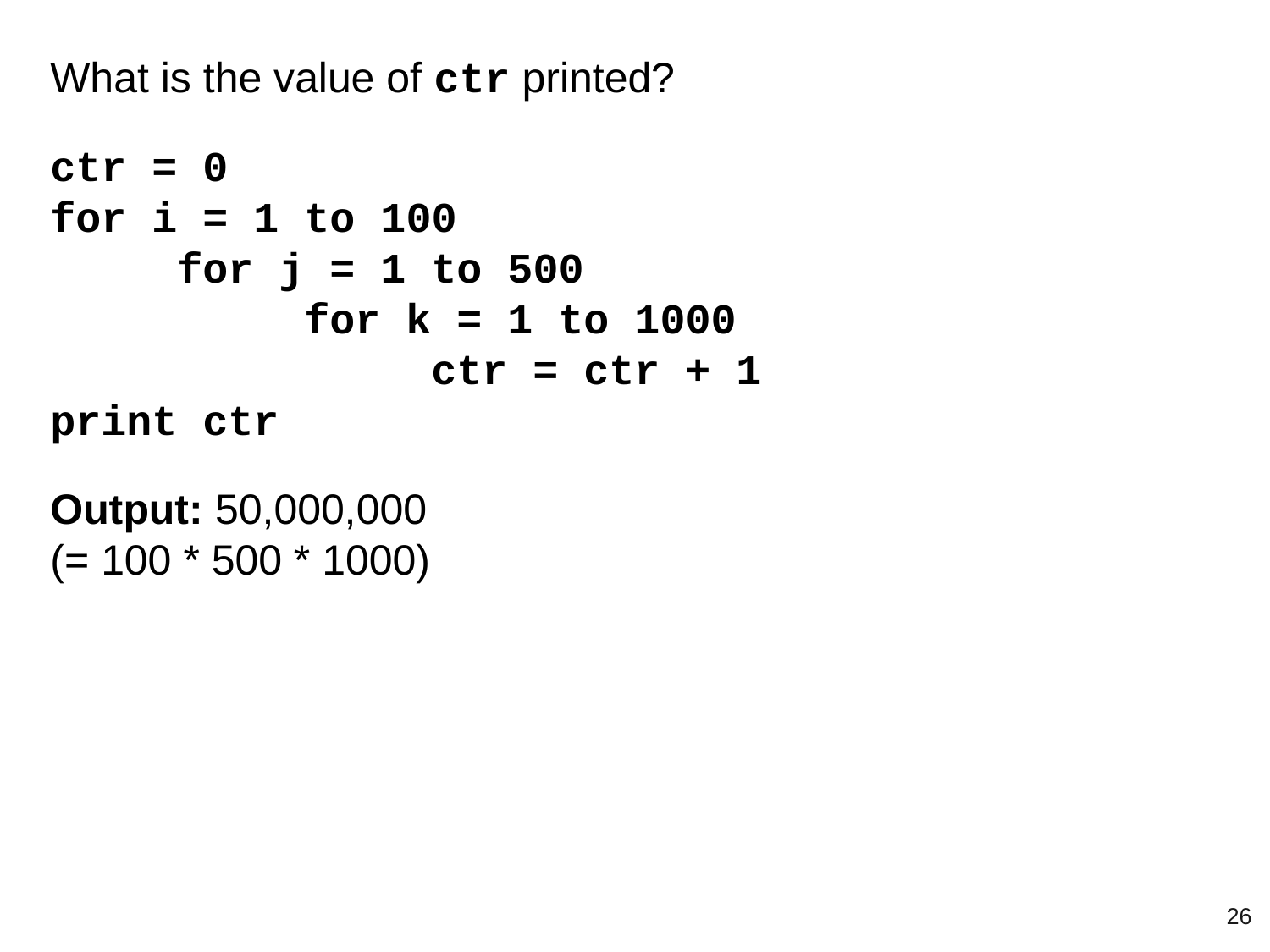

What is the value of ctr printed?

ctr = 0
for i = 1 to 100
	for j = 1 to 500
		for k = 1 to 1000
			ctr = ctr + 1
print ctr

Output: 50,000,000
(= 100 * 500 * 1000)
26